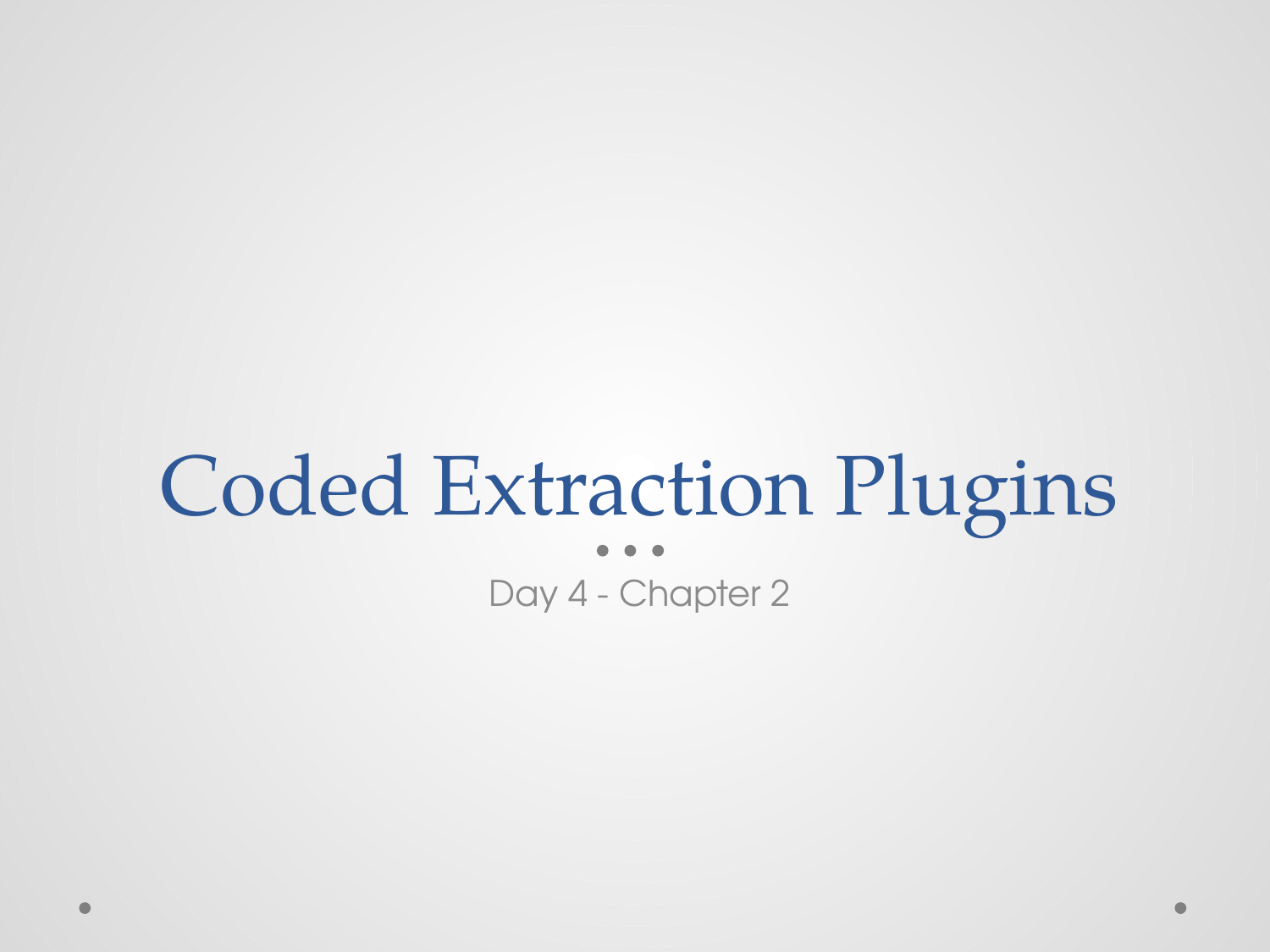

# Coded Extraction Plugins
Day 4 - Chapter 2